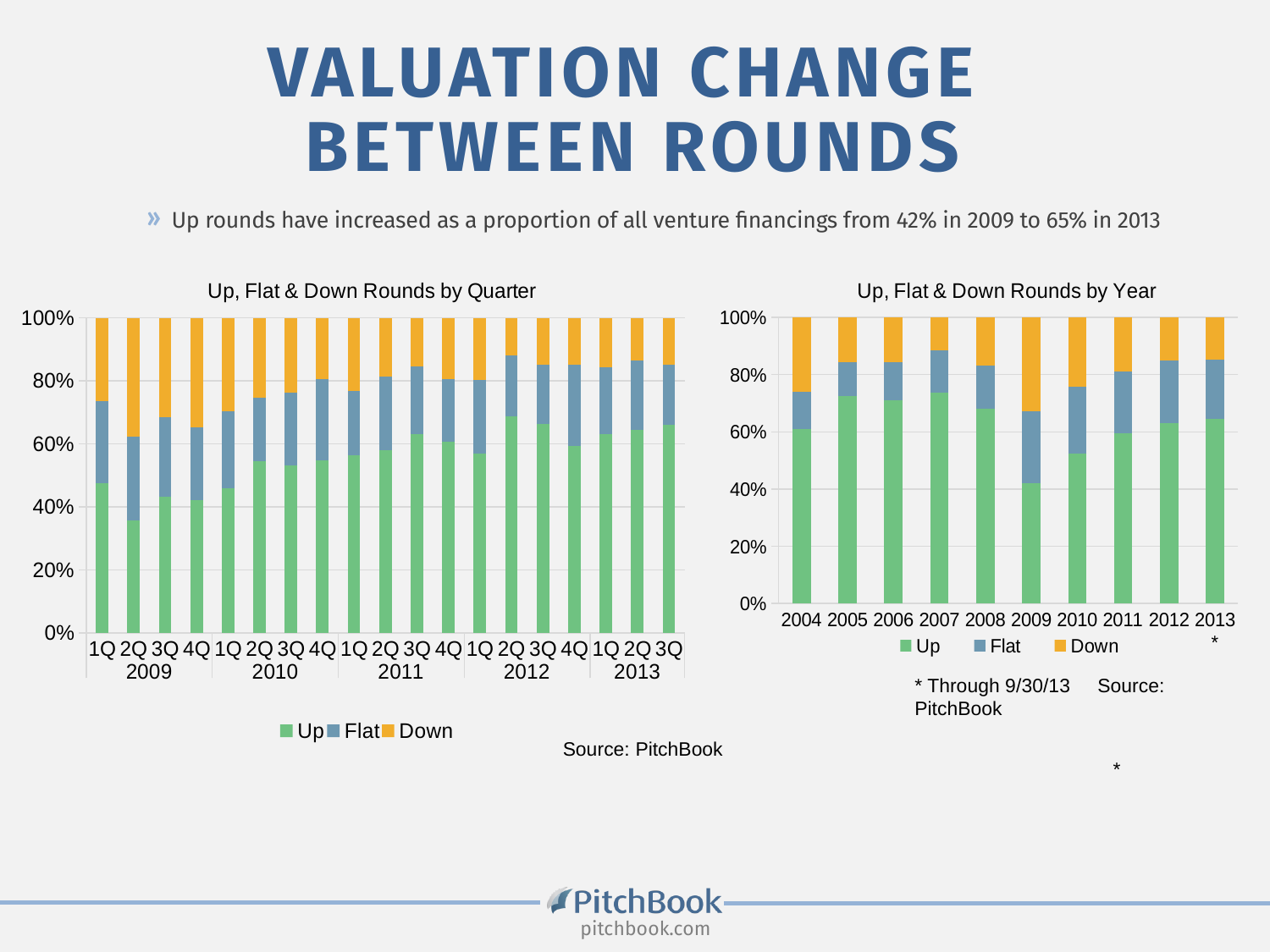

# Valuation Change Between Rounds
» Up rounds have increased as a proportion of all venture financings from 42% in 2009 to 65% in 2013

### Chart: Up, Flat & Down Rounds by Quarter

| Category | Up | Flat | Down |
|---|---|---|---|
| 1Q | 88.0 | 48.0 | 49.0 |
| 2Q | 70.0 | 52.0 | 74.0 |
| 3Q | 89.0 | 52.0 | 65.0 |
| 4Q | 95.0 | 52.0 | 78.0 |
| 1Q | 104.0 | 55.0 | 67.0 |
| 2Q | 161.0 | 60.0 | 75.0 |
| 3Q | 141.0 | 61.0 | 63.0 |
| 4Q | 154.0 | 72.0 | 55.0 |
| 1Q | 175.0 | 64.0 | 72.0 |
| 2Q | 213.0 | 86.0 | 68.0 |
| 3Q | 218.0 | 75.0 | 53.0 |
| 4Q | 191.0 | 63.0 | 61.0 |
| 1Q | 190.0 | 78.0 | 66.0 |
| 2Q | 276.0 | 78.0 | 48.0 |
| 3Q | 202.0 | 58.0 | 45.0 |
| 4Q | 199.0 | 86.0 | 50.0 |
| 1Q | 160.0 | 54.0 | 40.0 |
| 2Q | 143.0 | 49.0 | 30.0 |
| 3Q | 170.0 | 49.0 | 38.0 |

### Chart: Up, Flat & Down Rounds by Year

| Category | Up | Flat | Down |
|---|---|---|---|
| 2004 | 113.0 | 24.0 | 48.0 |
| 2005 | 185.0 | 30.0 | 40.0 |
| 2006 | 261.0 | 49.0 | 57.0 |
| 2007 | 425.0 | 86.0 | 66.0 |
| 2008 | 572.0 | 128.0 | 141.0 |
| 2009 | 342.0 | 204.0 | 266.0 |
| 2010 | 560.0 | 248.0 | 260.0 |
| 2011 | 797.0 | 288.0 | 254.0 |
| 2012 | 867.0 | 300.0 | 209.0 |
| 2013* | 473.0 | 152.0 | 108.0 |
* Through 9/30/13     Source: PitchBook
Source: PitchBook
*